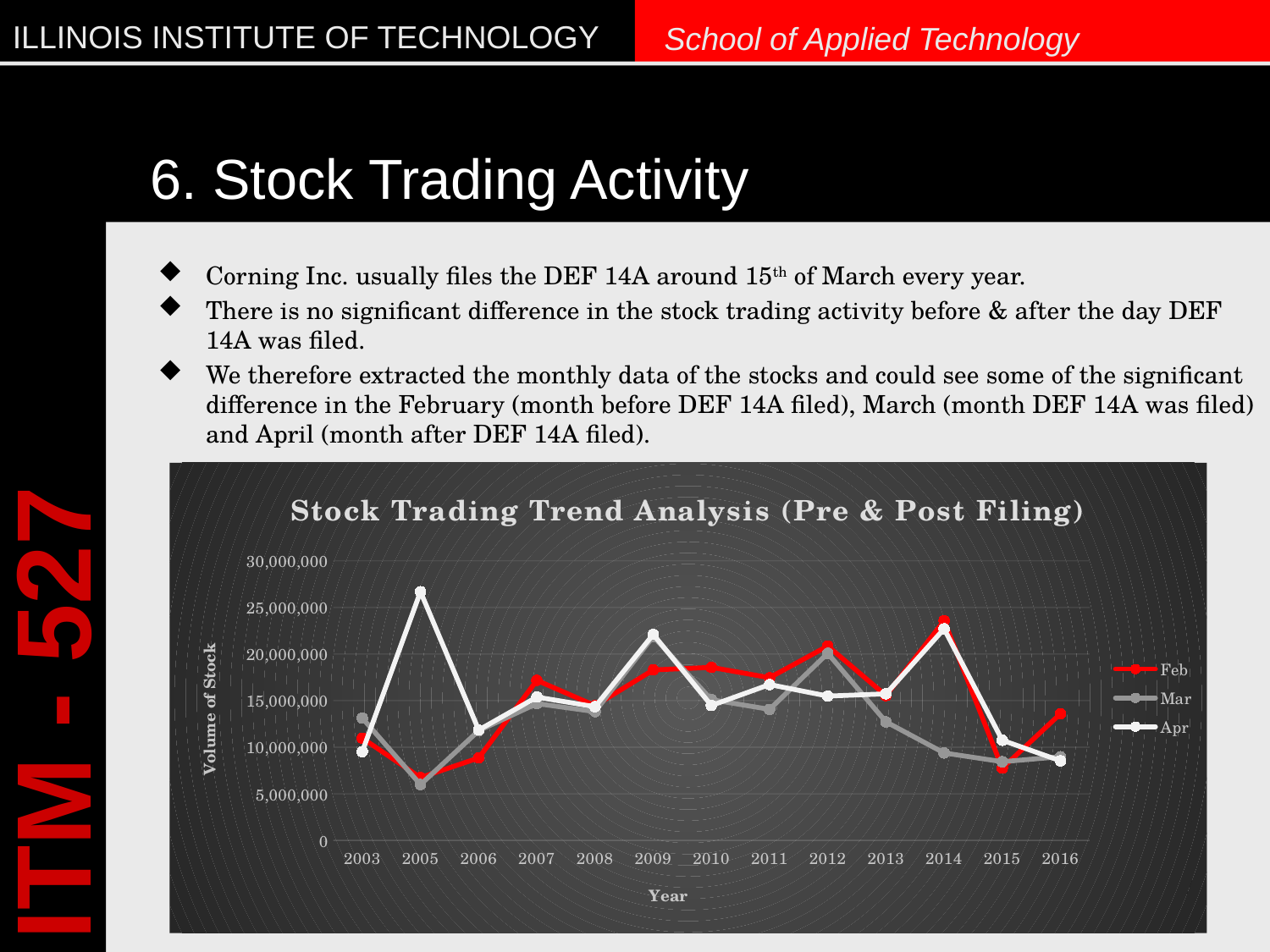

# 6. Stock Trading Activity
Corning Inc. usually files the DEF 14A around 15th of March every year.
There is no significant difference in the stock trading activity before & after the day DEF 14A was filed.
We therefore extracted the monthly data of the stocks and could see some of the significant difference in the February (month before DEF 14A filed), March (month DEF 14A was filed) and April (month after DEF 14A filed).

### Chart: Stock Trading Trend Analysis (Pre & Post Filing)

| Category | Feb | Mar | Apr |
|---|---|---|---|
| 2003 | 10968400.0 | 13129000.0 | 9527100.0 |
| 2005 | 6742800.0 | 5991000.0 | 26682400.0 |
| 2006 | 8850600.0 | 11772800.0 | 11842100.0 |
| 2007 | 17178400.0 | 14676700.0 | 15379100.0 |
| 2008 | 14460800.0 | 13813900.0 | 14341300.0 |
| 2009 | 18293600.0 | 21891100.0 | 22100200.0 |
| 2010 | 18569500.0 | 15098200.0 | 14476200.0 |
| 2011 | 17459400.0 | 14054500.0 | 16727100.0 |
| 2012 | 20860800.0 | 20075300.0 | 15485500.0 |
| 2013 | 15541400.0 | 12719700.0 | 15726900.0 |
| 2014 | 23568600.0 | 9383300.0 | 22700600.0 |
| 2015 | 7750600.0 | 8443600.0 | 10745200.0 |
| 2016 | 13593500.0 | 8979000.0 | 8534800.0 |
8